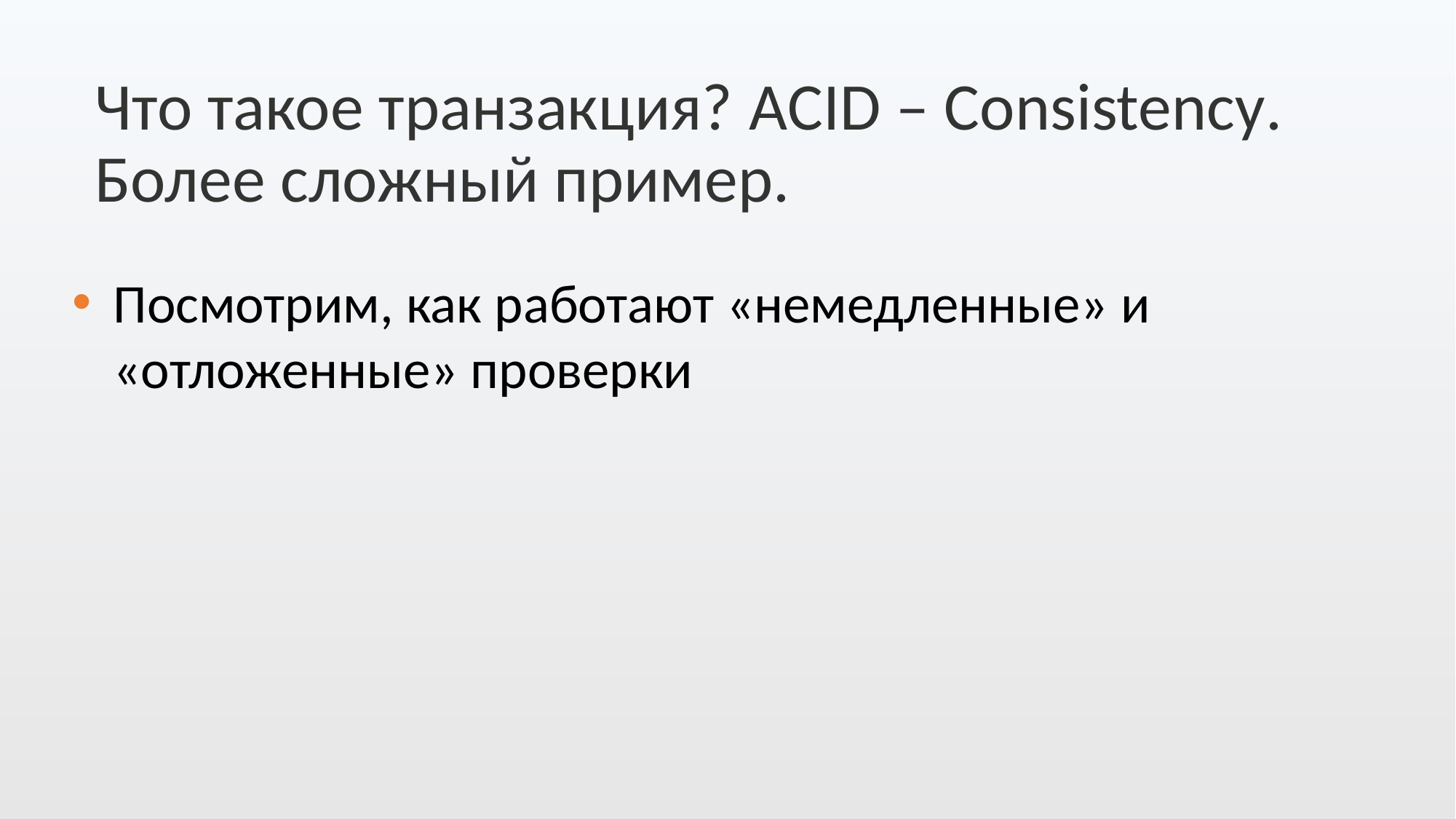

Что такое транзакция? ACID – Consistency.
Более сложный пример.
Посмотрим, как работают «немедленные» и «отложенные» проверки